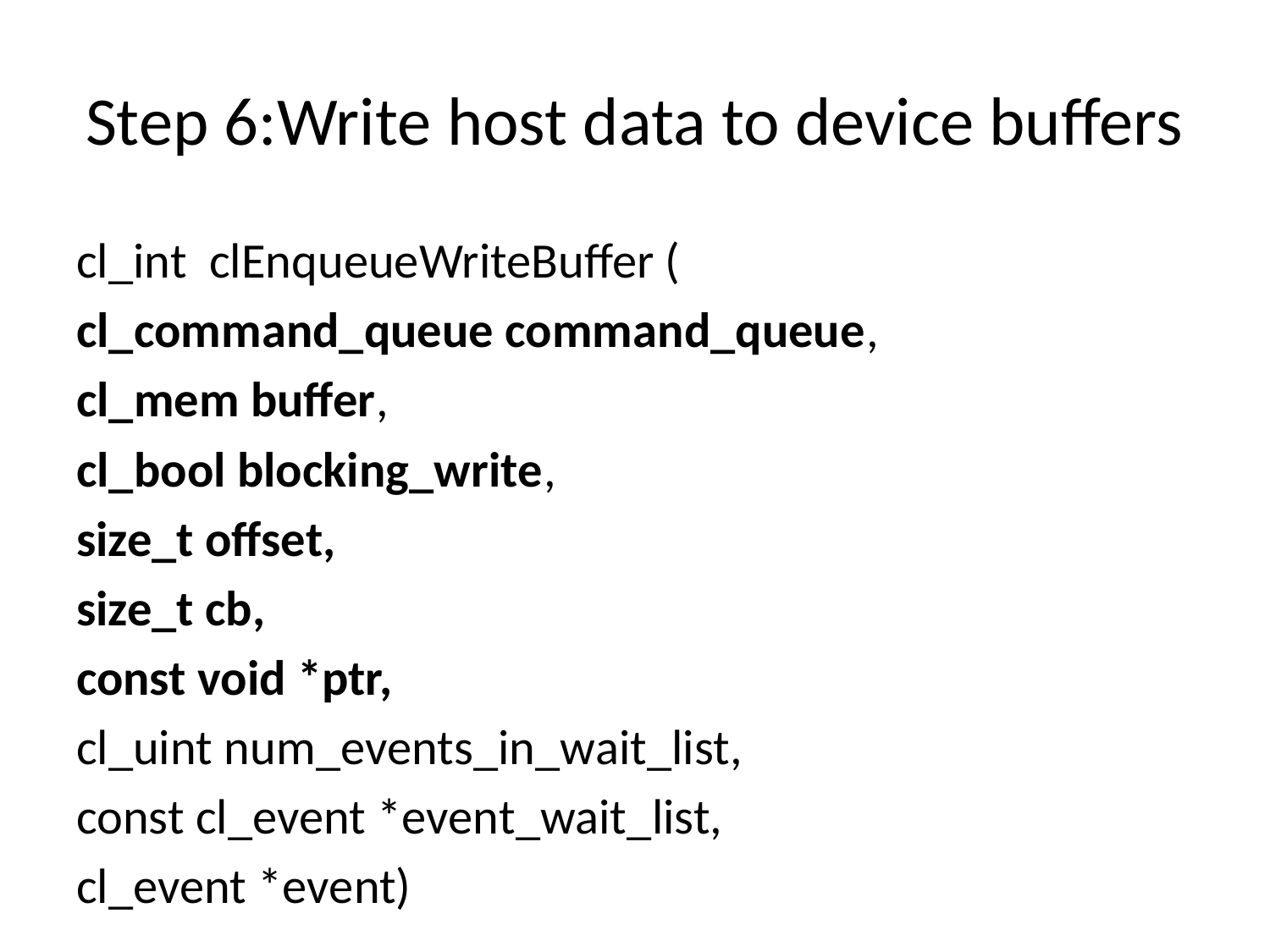

# Step 6:Write host data to device buffers
cl_int  clEnqueueWriteBuffer (
cl_command_queue command_queue,
cl_mem buffer,
cl_bool blocking_write,
size_t offset,
size_t cb,
const void *ptr,
cl_uint num_events_in_wait_list,
const cl_event *event_wait_list,
cl_event *event)